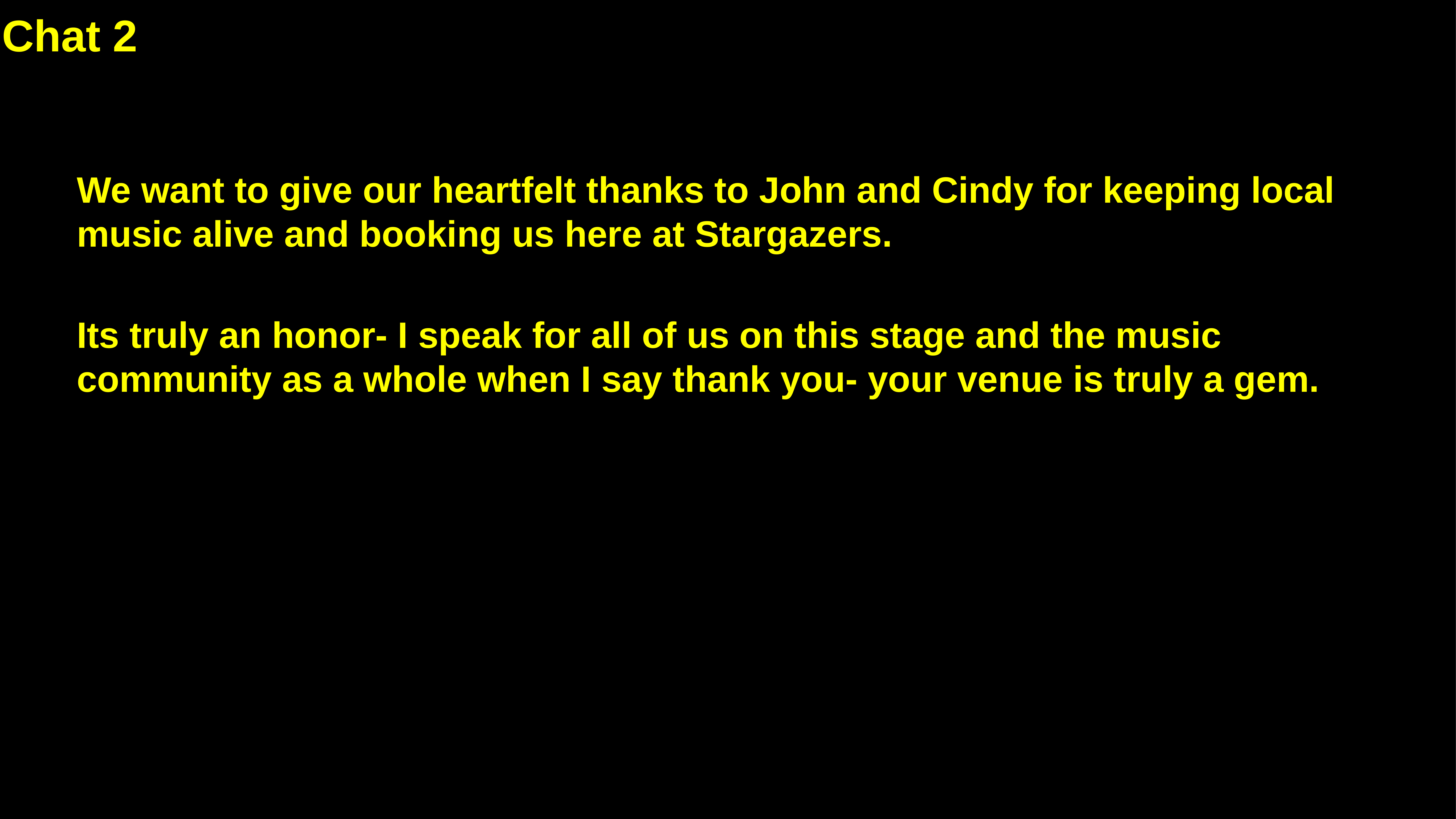

Chat 2

We want to give our heartfelt thanks to John and Cindy for keeping local music alive and booking us here at Stargazers.

Its truly an honor- I speak for all of us on this stage and the music community as a whole when I say thank you- your venue is truly a gem.